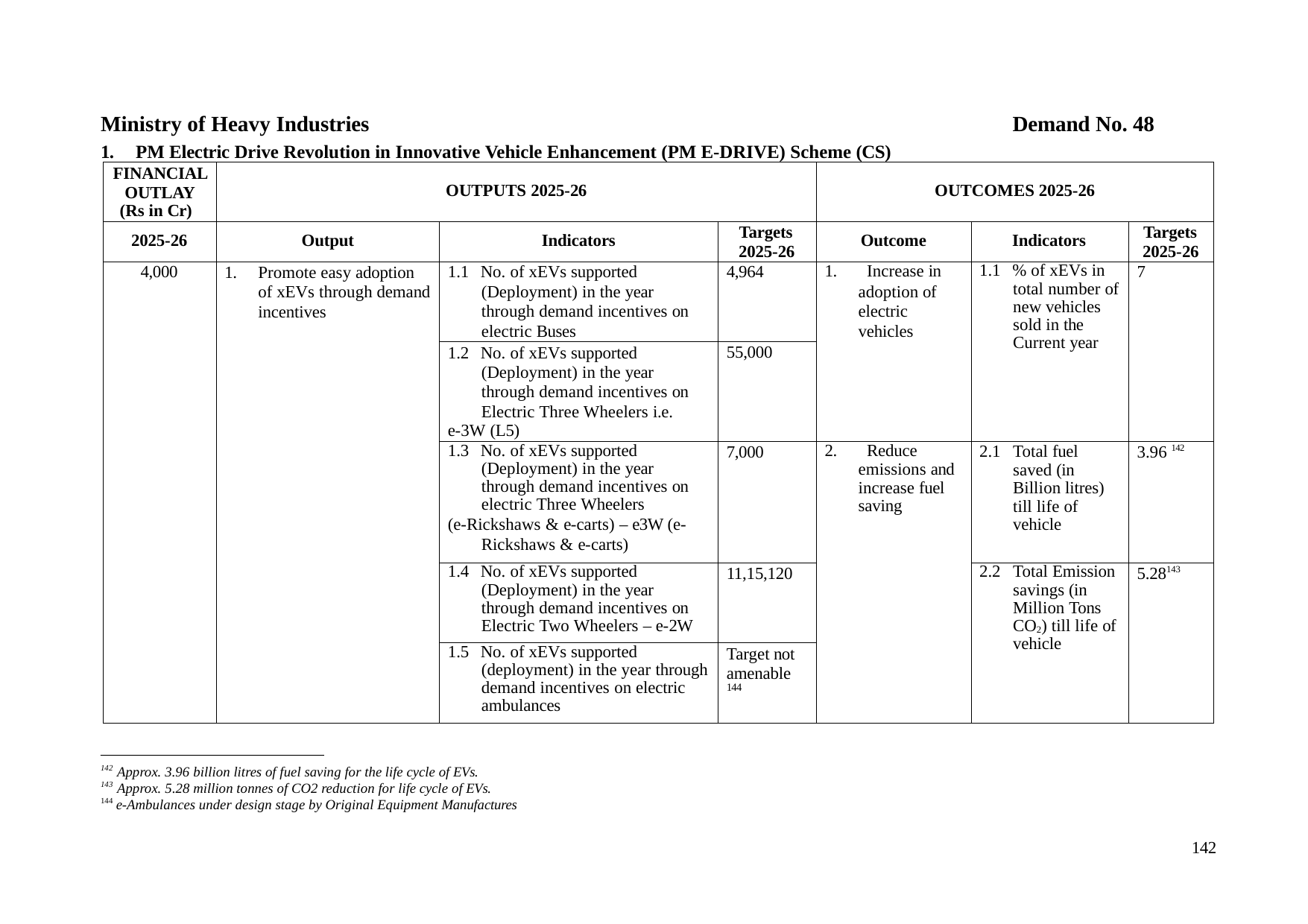

Ministry of Heavy Industries
1.	PM Electric Drive Revolution in Innovative Vehicle Enhancement (PM E-DRIVE) Scheme (CS)
Demand No. 48
| FINANCIAL OUTLAY (Rs in Cr) | OUTPUTS 2025-26 |  |  | OUTCOMES 2025-26 |  |  |
| --- | --- | --- | --- | --- | --- | --- |
| 2025-26 | Output | Indicators | Targets 2025-26 | Outcome | Indicators | Targets 2025-26 |
| 4,000 | 1. Promote easy adoption of xEVs through demand incentives | 1.1 No. of xEVs supported (Deployment) in the year through demand incentives on electric Buses | 4,964 | 1. Increase in adoption of electric vehicles | 1.1 % of xEVs in total number of new vehicles sold in the Current year | 7 |
|  |  | 1.2 No. of xEVs supported (Deployment) in the year through demand incentives on Electric Three Wheelers i.e. e-3W (L5) | 55,000 |  |  |  |
|  |  | 1.3 No. of xEVs supported (Deployment) in the year through demand incentives on electric Three Wheelers (e-Rickshaws & e-carts) – e3W (e-Rickshaws & e-carts) | 7,000 | 2. Reduce emissions and increase fuel saving | 2.1 Total fuel saved (in Billion litres) till life of vehicle | 3.96 142 |
|  |  | 1.4 No. of xEVs supported (Deployment) in the year through demand incentives on Electric Two Wheelers – e-2W | 11,15,120 |  | 2.2 Total Emission savings (in Million Tons CO2) till life of vehicle | 5.28143 |
|  |  | 1.5 No. of xEVs supported (deployment) in the year through demand incentives on electric ambulances | Target not amenable 144 |  |  |  |

142 Approx. 3.96 billion litres of fuel saving for the life cycle of EVs.
143 Approx. 5.28 million tonnes of CO2 reduction for life cycle of EVs.
144 e-Ambulances under design stage by Original Equipment Manufactures
142